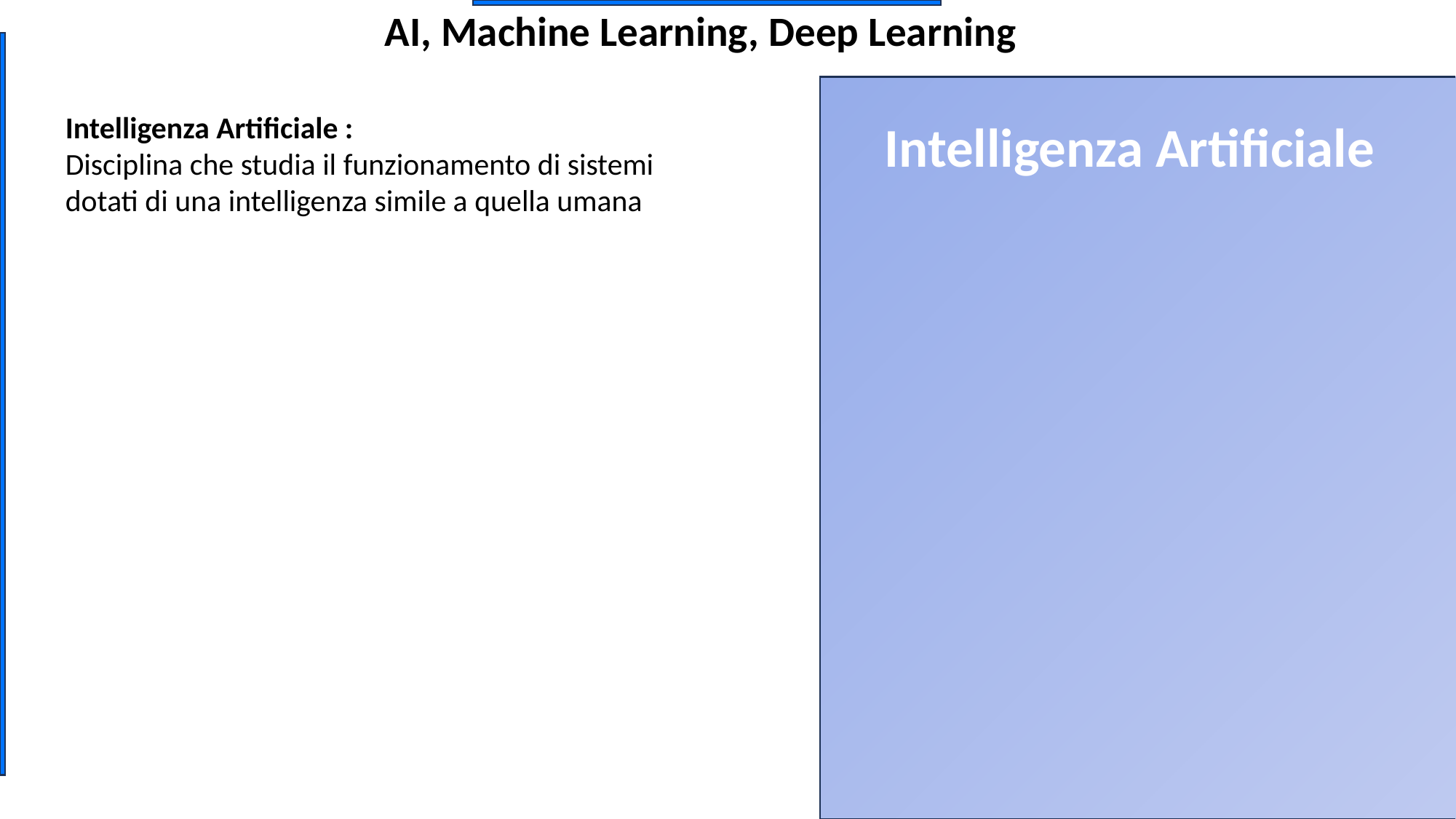

# AI, Machine Learning, Deep Learning

Intelligenza Artificiale :
Disciplina che studia il funzionamento di sistemi dotati di una intelligenza simile a quella umana
Intelligenza Artificiale

Machine Learning